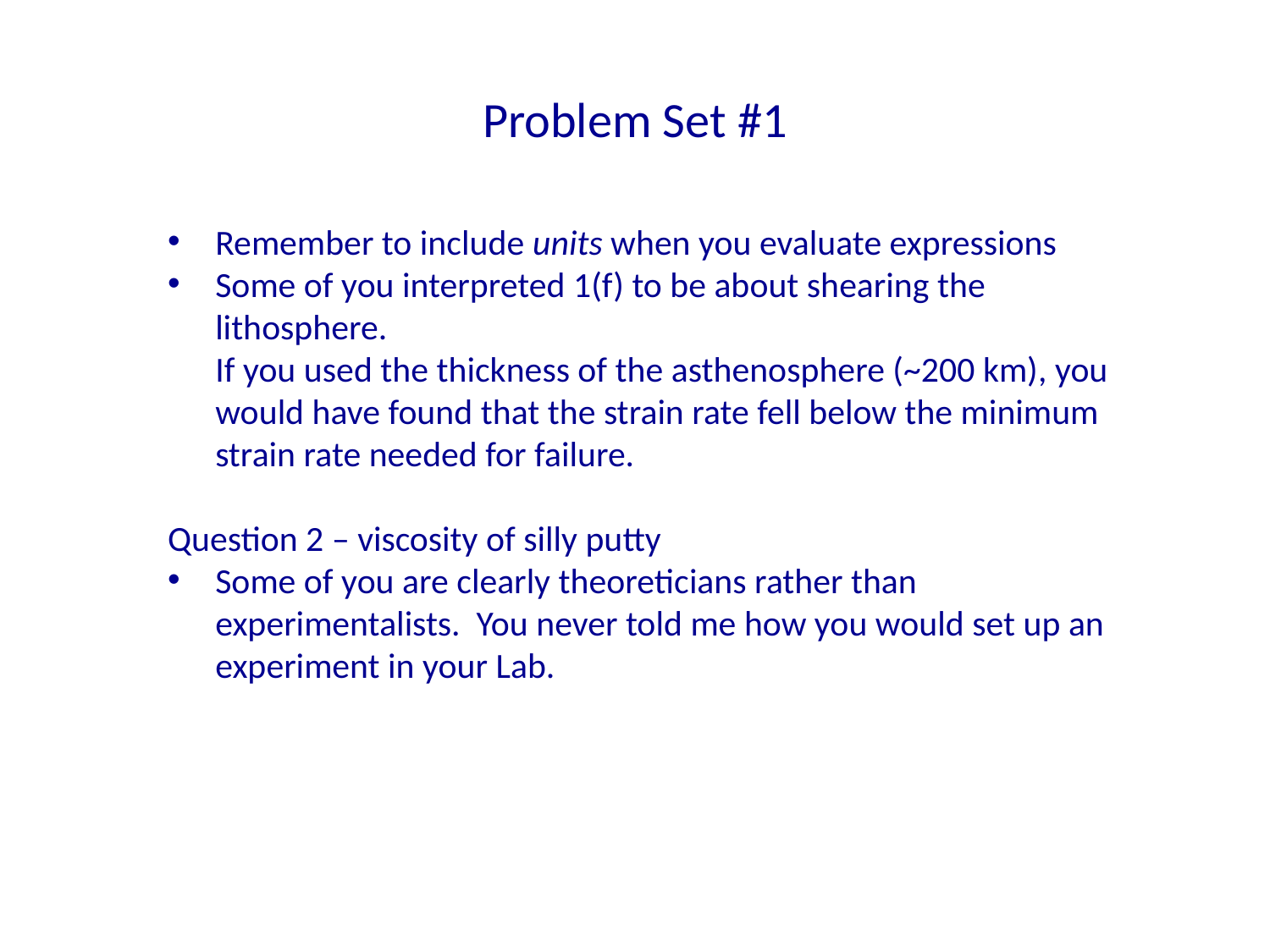

# Problem Set #1
Remember to include units when you evaluate expressions
Some of you interpreted 1(f) to be about shearing the lithosphere.
If you used the thickness of the asthenosphere (~200 km), you would have found that the strain rate fell below the minimum strain rate needed for failure.

Question 2 – viscosity of silly putty
Some of you are clearly theoreticians rather than experimentalists.  You never told me how you would set up an experiment in your Lab.